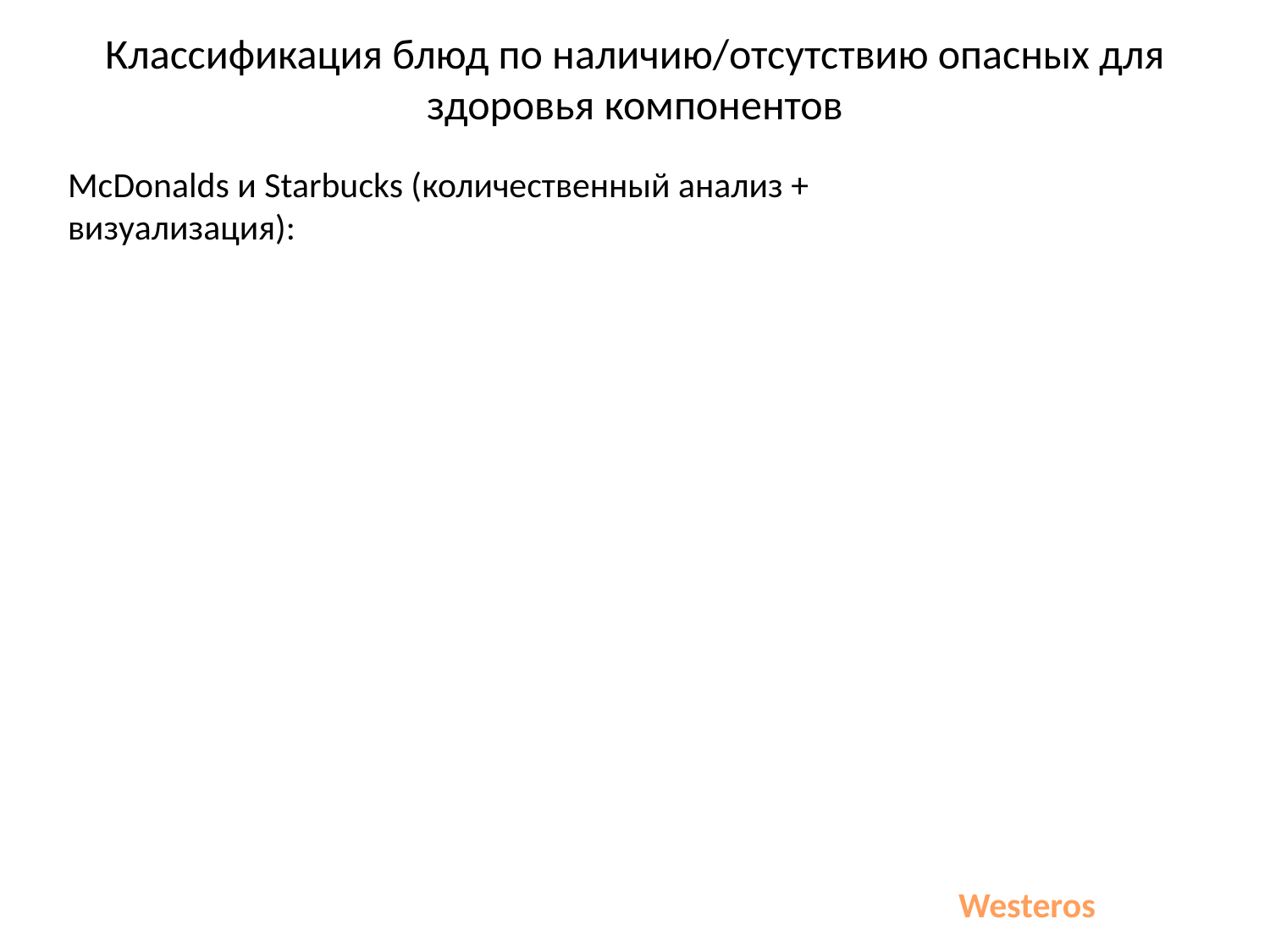

# Классификация блюд по наличию/отсутствию опасных для здоровья компонентов
McDonalds и Starbucks (количественный анализ +
визуализация):